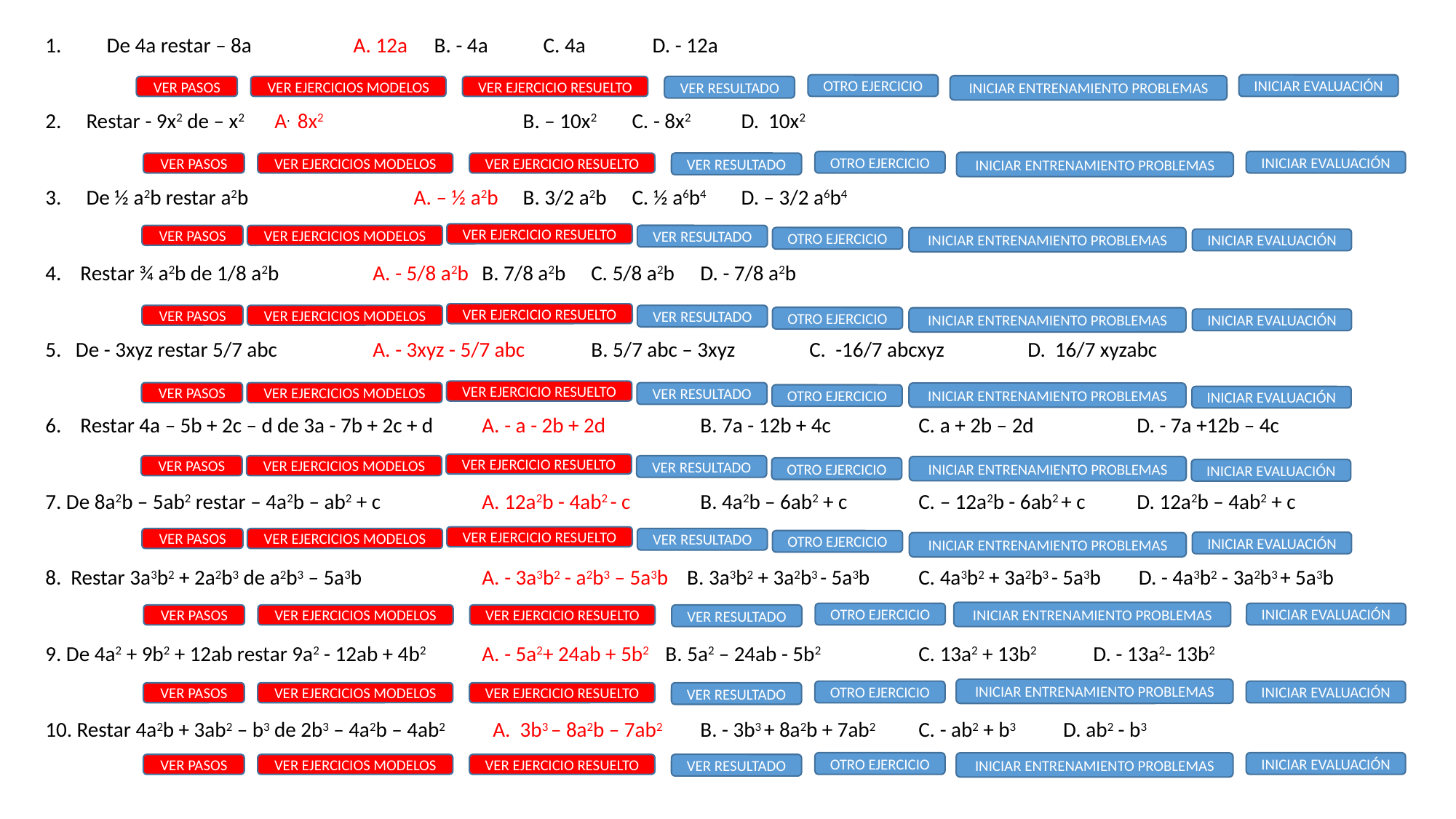

De 4a restar – 8a 	      A. 12a 	B. - 4a	C. 4a	D. - 12a

Restar - 9x2 de – x2           A.  8x2 		B. – 10x2	C. - 8x2	D.  10x2

De ½ a2b restar a2b		A. – ½ a2b	B. 3/2 a2b   	C. ½ a6b4	D. – 3/2 a6b4

4.    Restar ¾ a2b de 1/8 a2b  	A. - 5/8 a2b  	B. 7/8 a2b 	C. 5/8 a2b	D. - 7/8 a2b

5.   De - 3xyz restar 5/7 abc	A. - 3xyz - 5/7 abc 	B. 5/7 abc – 3xyz	C.  -16/7 abcxyz	D.  16/7 xyzabc

6.    Restar 4a – 5b + 2c – d de 3a - 7b + 2c + d	A. - a - 2b + 2d	B. 7a - 12b + 4c	C. a + 2b – 2d	D. - 7a +12b – 4c

7. De 8a2b – 5ab2 restar – 4a2b – ab2 + c	A. 12a2b - 4ab2 - c	B. 4a2b – 6ab2 + c	C. – 12a2b - 6ab2 + c	D. 12a2b – 4ab2 + c

8.  Restar 3a3b2 + 2a2b3 de a2b3 – 5a3b		A. - 3a3b2 - a2b3 – 5a3b    B. 3a3b2 + 3a2b3 - 5a3b	C. 4a3b2 + 3a2b3 - 5a3b        D. - 4a3b2 - 3a2b3 + 5a3b

9. De 4a2 + 9b2 + 12ab restar 9a2 - 12ab + 4b2	A. - 5a2+ 24ab + 5b2      B. 5a2 – 24ab - 5b2   	C. 13a2 + 13b2            D. - 13a2- 13b2

10. Restar 4a2b + 3ab2 – b3 de 2b3 – 4a2b – 4ab2	    A.  3b3 – 8a2b – 7ab2	B. - 3b3 + 8a2b + 7ab2 	C. - ab2 + b3          D. ab2 - b3

OTRO EJERCICIO
INICIAR EVALUACIÓN
INICIAR ENTRENAMIENTO PROBLEMAS
VER PASOS
VER EJERCICIOS MODELOS
VER EJERCICIO RESUELTO
VER RESULTADO
OTRO EJERCICIO
INICIAR EVALUACIÓN
INICIAR ENTRENAMIENTO PROBLEMAS
VER PASOS
VER EJERCICIOS MODELOS
VER EJERCICIO RESUELTO
VER RESULTADO
VER EJERCICIO RESUELTO
VER PASOS
VER EJERCICIOS MODELOS
VER RESULTADO
OTRO EJERCICIO
INICIAR ENTRENAMIENTO PROBLEMAS
INICIAR EVALUACIÓN
VER EJERCICIO RESUELTO
VER PASOS
VER EJERCICIOS MODELOS
VER RESULTADO
OTRO EJERCICIO
INICIAR ENTRENAMIENTO PROBLEMAS
INICIAR EVALUACIÓN
VER EJERCICIO RESUELTO
VER PASOS
VER EJERCICIOS MODELOS
VER RESULTADO
INICIAR ENTRENAMIENTO PROBLEMAS
OTRO EJERCICIO
INICIAR EVALUACIÓN
VER EJERCICIO RESUELTO
VER PASOS
VER EJERCICIOS MODELOS
VER RESULTADO
INICIAR ENTRENAMIENTO PROBLEMAS
OTRO EJERCICIO
INICIAR EVALUACIÓN
VER EJERCICIO RESUELTO
VER PASOS
VER EJERCICIOS MODELOS
VER RESULTADO
OTRO EJERCICIO
INICIAR EVALUACIÓN
INICIAR ENTRENAMIENTO PROBLEMAS
INICIAR ENTRENAMIENTO PROBLEMAS
OTRO EJERCICIO
INICIAR EVALUACIÓN
VER PASOS
VER EJERCICIOS MODELOS
VER EJERCICIO RESUELTO
VER RESULTADO
INICIAR ENTRENAMIENTO PROBLEMAS
OTRO EJERCICIO
INICIAR EVALUACIÓN
VER PASOS
VER EJERCICIOS MODELOS
VER EJERCICIO RESUELTO
VER RESULTADO
OTRO EJERCICIO
INICIAR EVALUACIÓN
INICIAR ENTRENAMIENTO PROBLEMAS
VER PASOS
VER EJERCICIOS MODELOS
VER EJERCICIO RESUELTO
VER RESULTADO